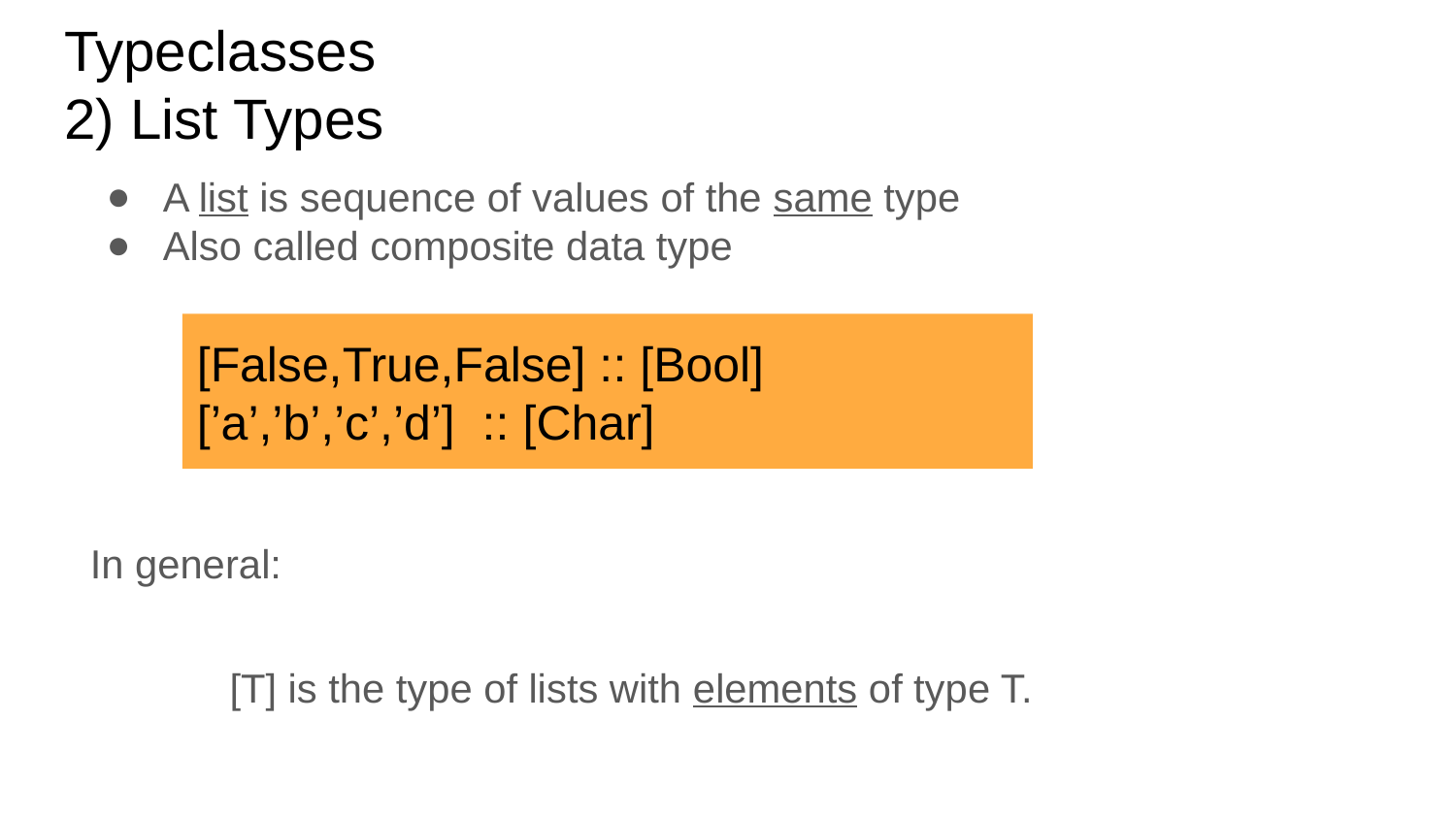

# Typeclasses
2) List Types
A list is sequence of values of the same type
Also called composite data type
[False,True,False] :: [Bool]
[’a’,’b’,’c’,’d’]  :: [Char]
In general:
[T] is the type of lists with elements of type T.